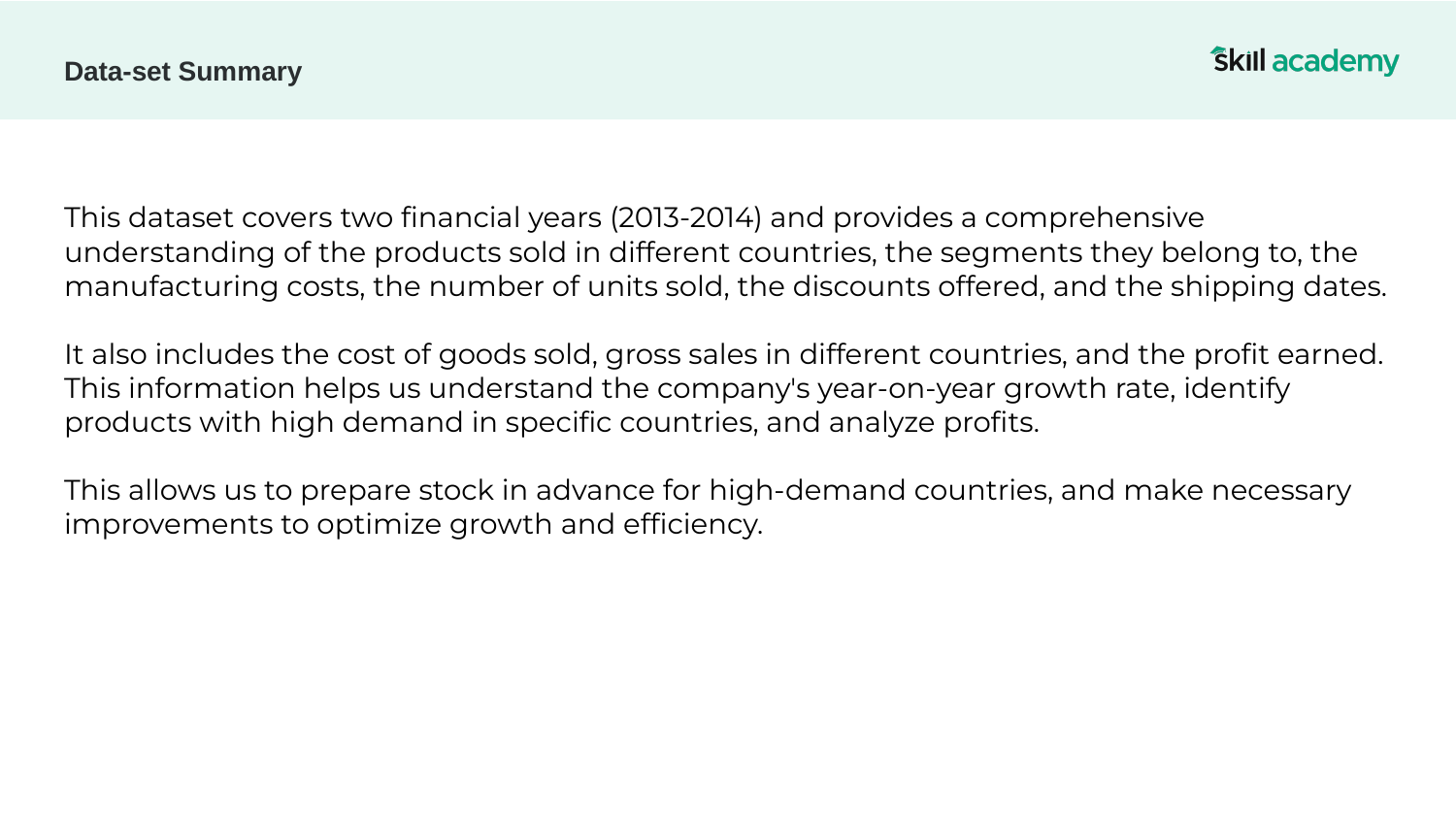

# Data-set Summary
This dataset covers two financial years (2013-2014) and provides a comprehensive understanding of the products sold in different countries, the segments they belong to, the manufacturing costs, the number of units sold, the discounts offered, and the shipping dates.

It also includes the cost of goods sold, gross sales in different countries, and the profit earned. This information helps us understand the company's year-on-year growth rate, identify products with high demand in specific countries, and analyze profits.

This allows us to prepare stock in advance for high-demand countries, and make necessary improvements to optimize growth and efficiency.